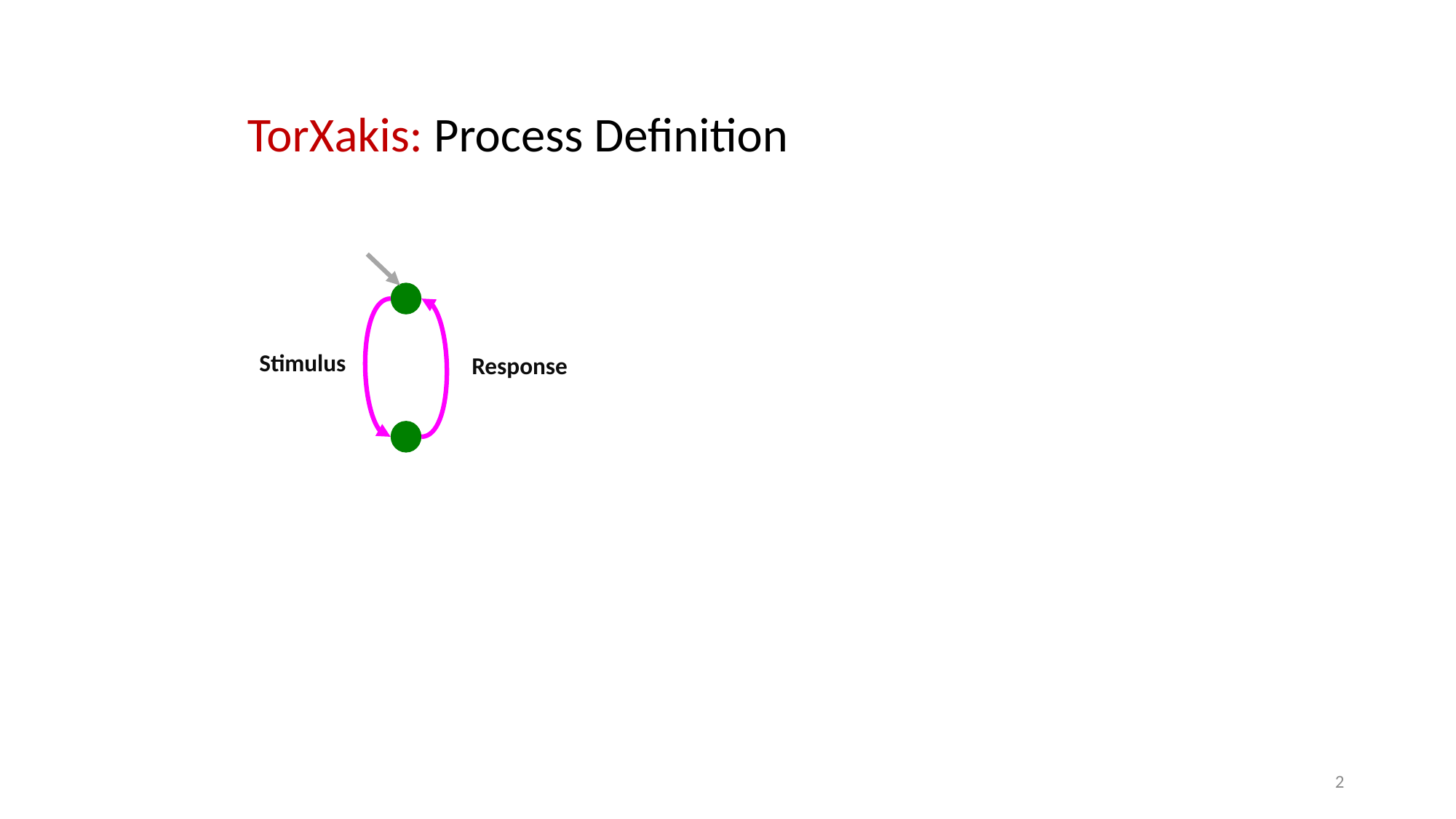

# TorXakis: Process Definition

Stimulus
Response

   2